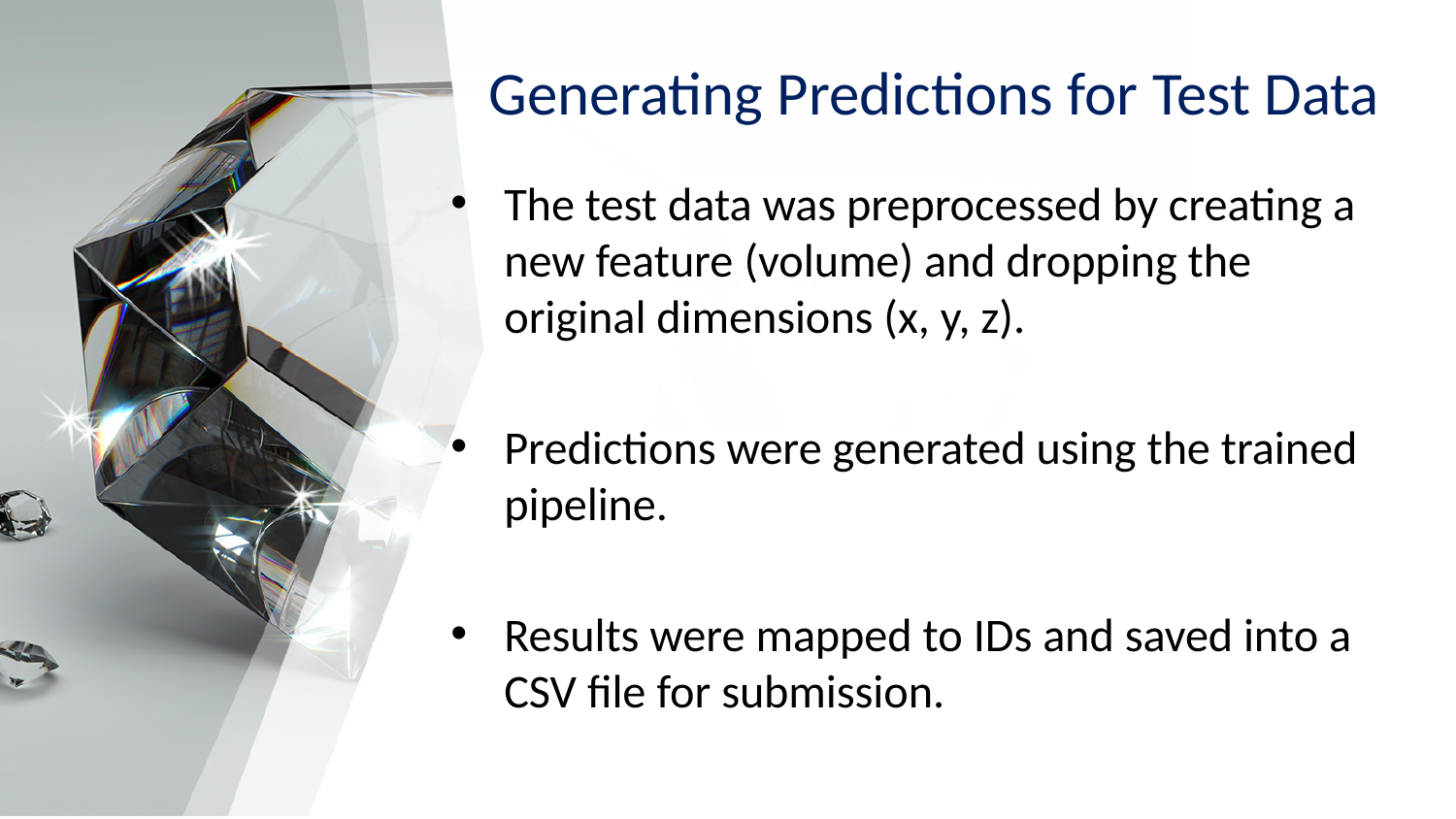

# Generating Predictions for Test Data
The test data was preprocessed by creating a new feature (volume) and dropping the original dimensions (x, y, z).

Predictions were generated using the trained pipeline.

Results were mapped to IDs and saved into a CSV file for submission.